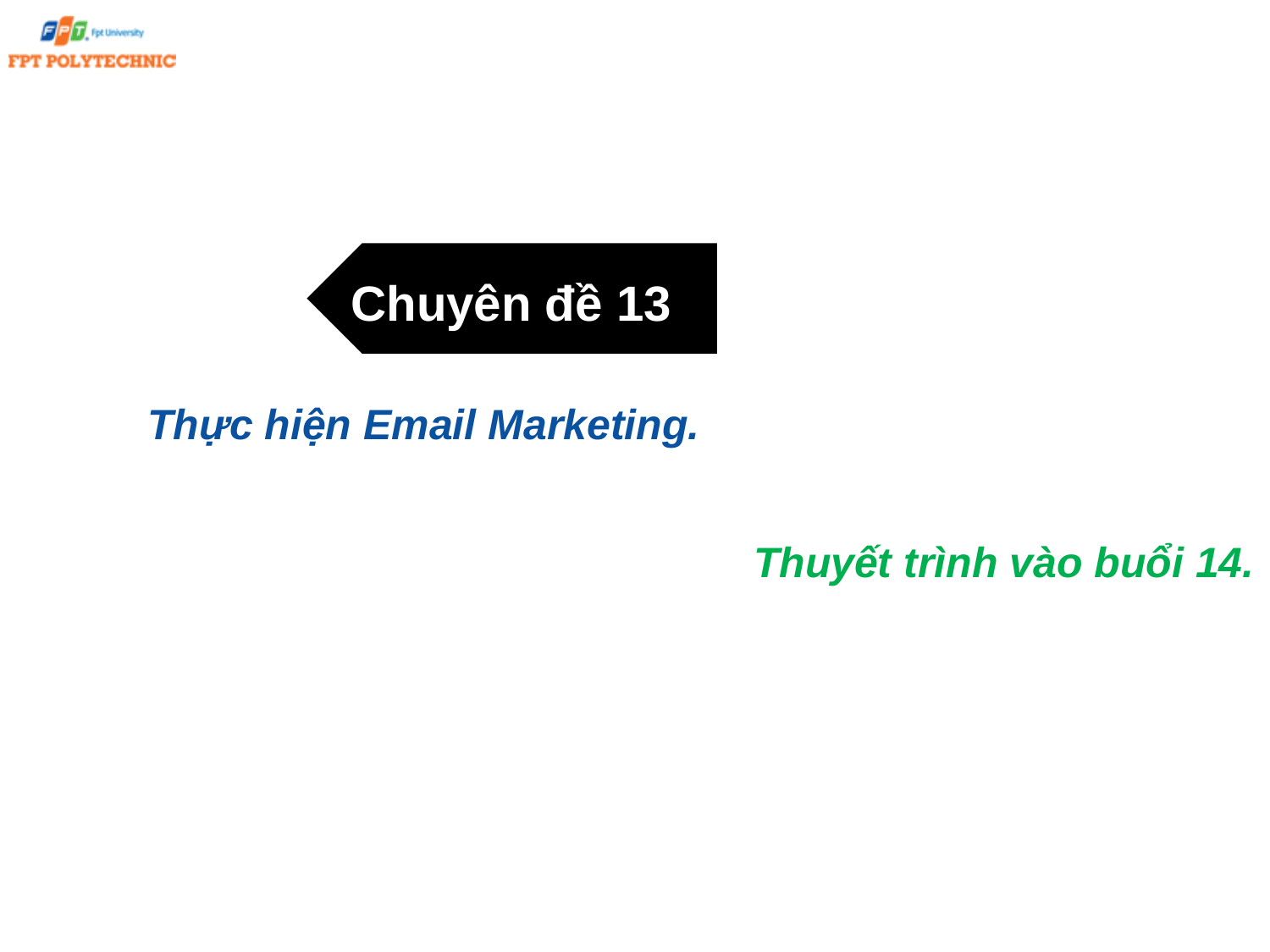

Chuyên đề 13
Thực hiện Email Marketing.

Thuyết trình vào buổi 14.